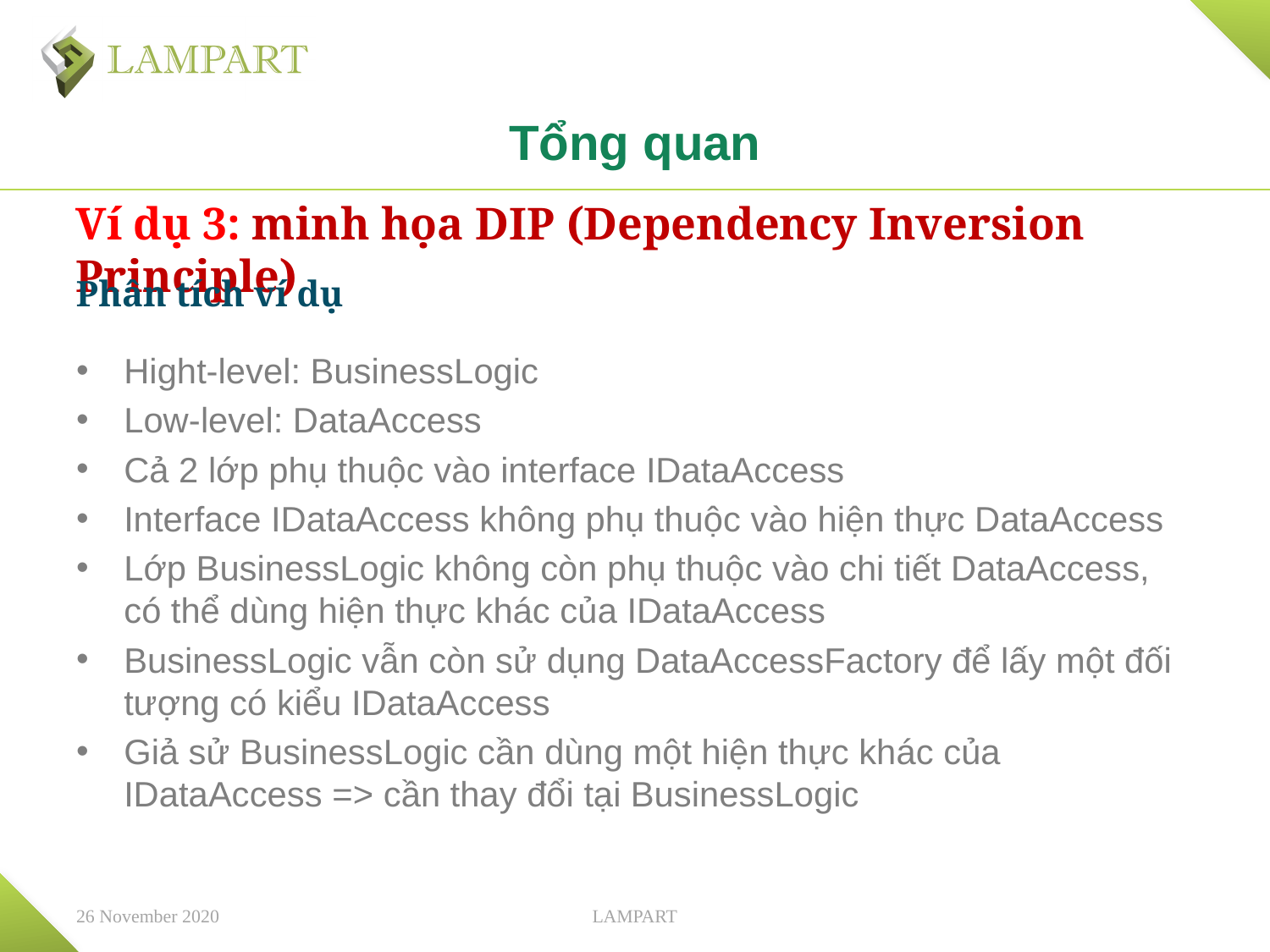

# Tổng quan
Ví dụ 3: minh họa DIP (Dependency Inversion Principle)
Phân tích ví dụ
Hight-level: BusinessLogic
Low-level: DataAccess
Cả 2 lớp phụ thuộc vào interface IDataAccess
Interface IDataAccess không phụ thuộc vào hiện thực DataAccess
Lớp BusinessLogic không còn phụ thuộc vào chi tiết DataAccess, có thể dùng hiện thực khác của IDataAccess
BusinessLogic vẫn còn sử dụng DataAccessFactory để lấy một đối tượng có kiểu IDataAccess
Giả sử BusinessLogic cần dùng một hiện thực khác của IDataAccess => cần thay đổi tại BusinessLogic
26 November 2020
LAMPART
8